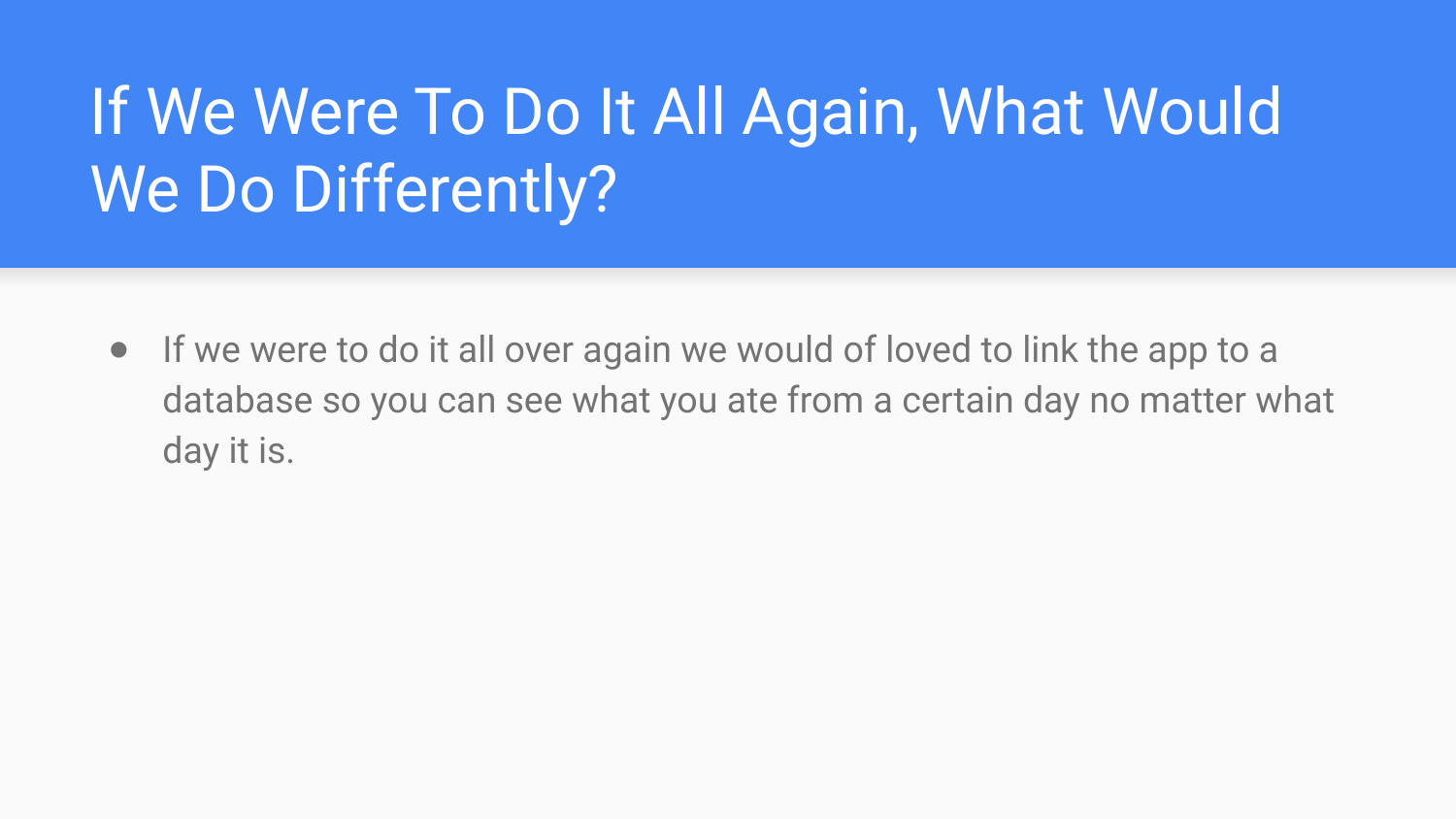

# If We Were To Do It All Again, What Would We Do Differently?
If we were to do it all over again we would of loved to link the app to a database so you can see what you ate from a certain day no matter what day it is.